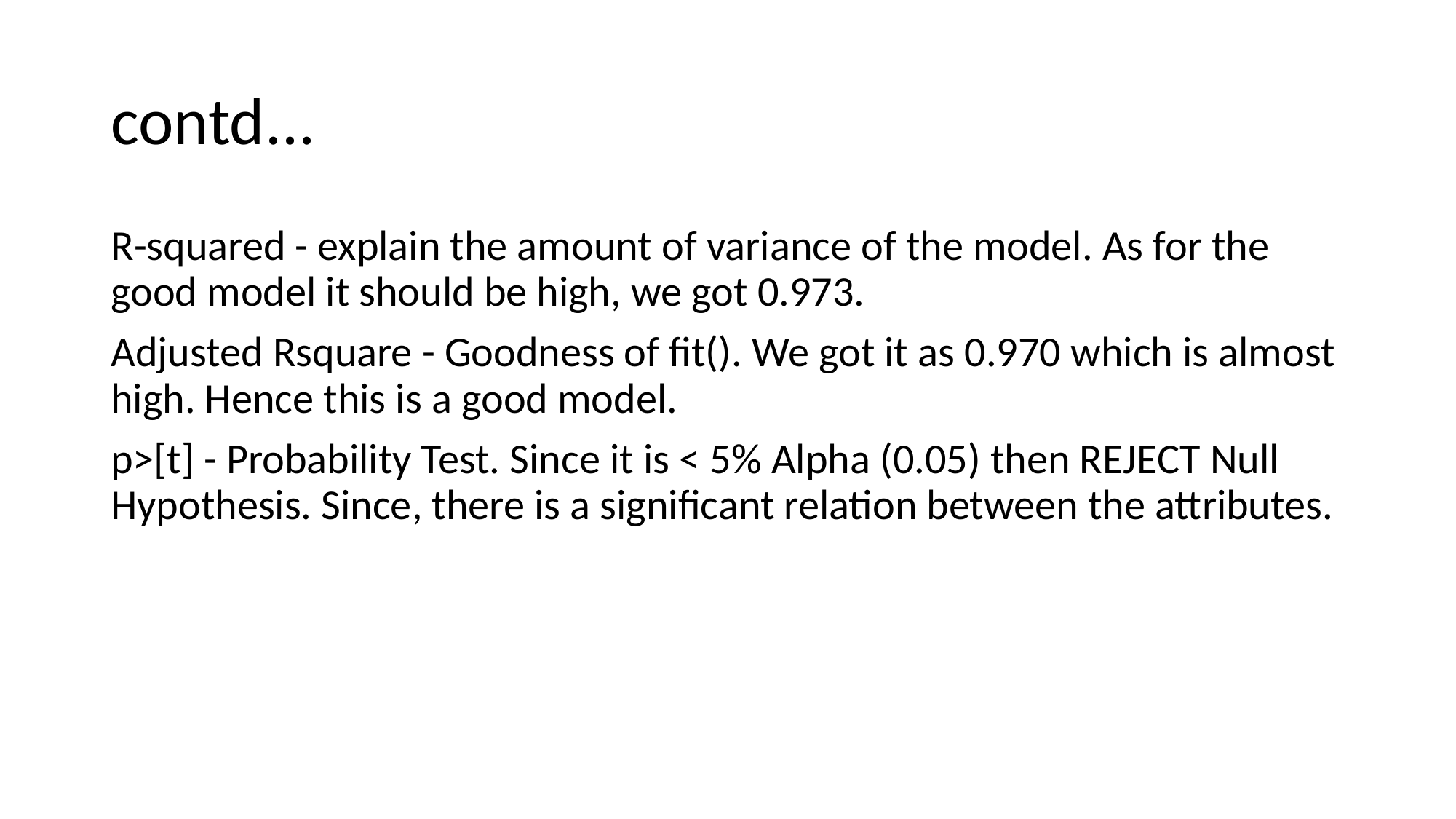

# contd...
R-squared - explain the amount of variance of the model. As for the good model it should be high, we got 0.973.
Adjusted Rsquare - Goodness of fit(). We got it as 0.970 which is almost high. Hence this is a good model.
p>[t] - Probability Test. Since it is < 5% Alpha (0.05) then REJECT Null Hypothesis. Since, there is a significant relation between the attributes.